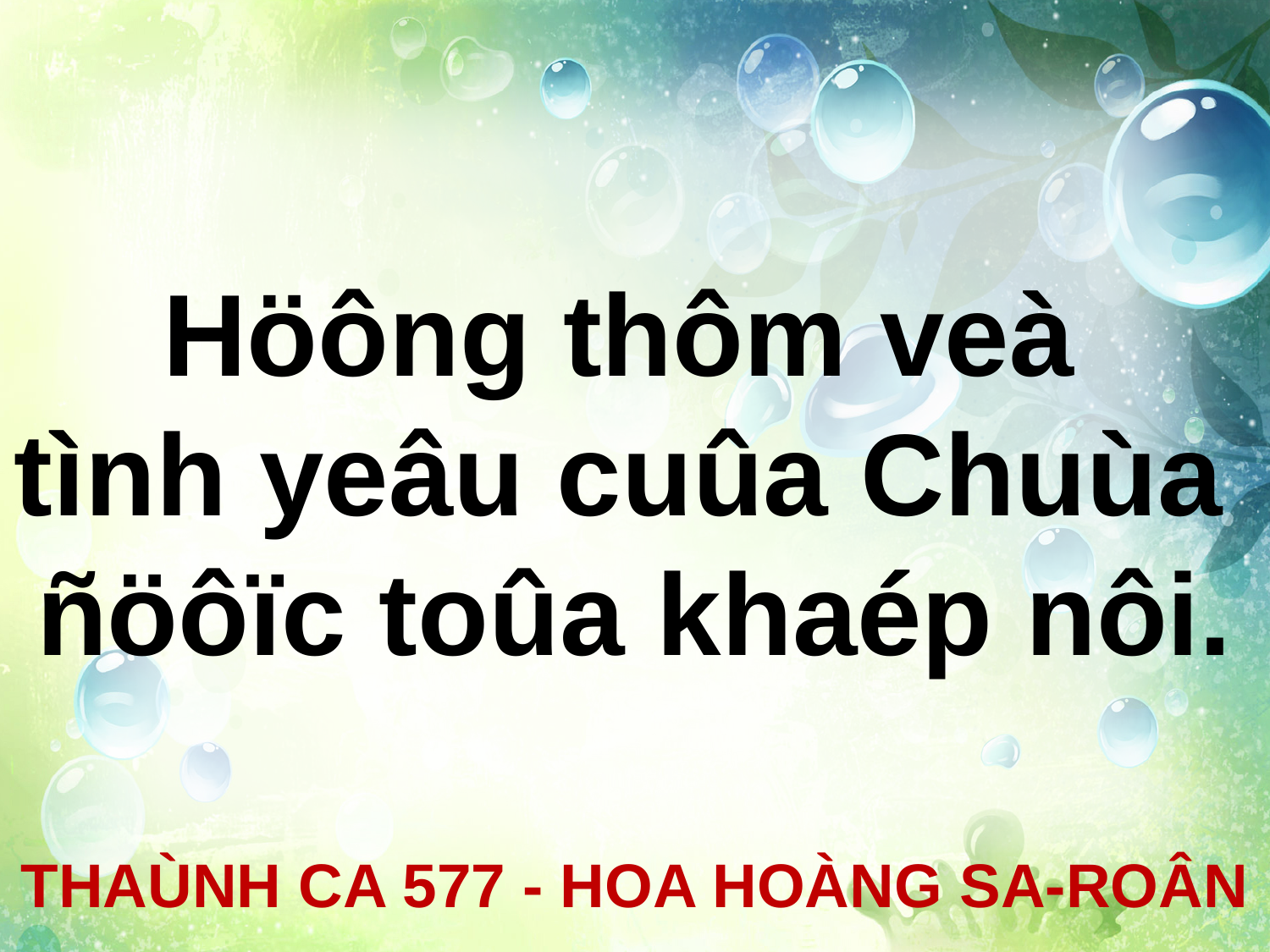

Höông thôm veà
tình yeâu cuûa Chuùa
ñöôïc toûa khaép nôi.
THAÙNH CA 577 - HOA HOÀNG SA-ROÂN